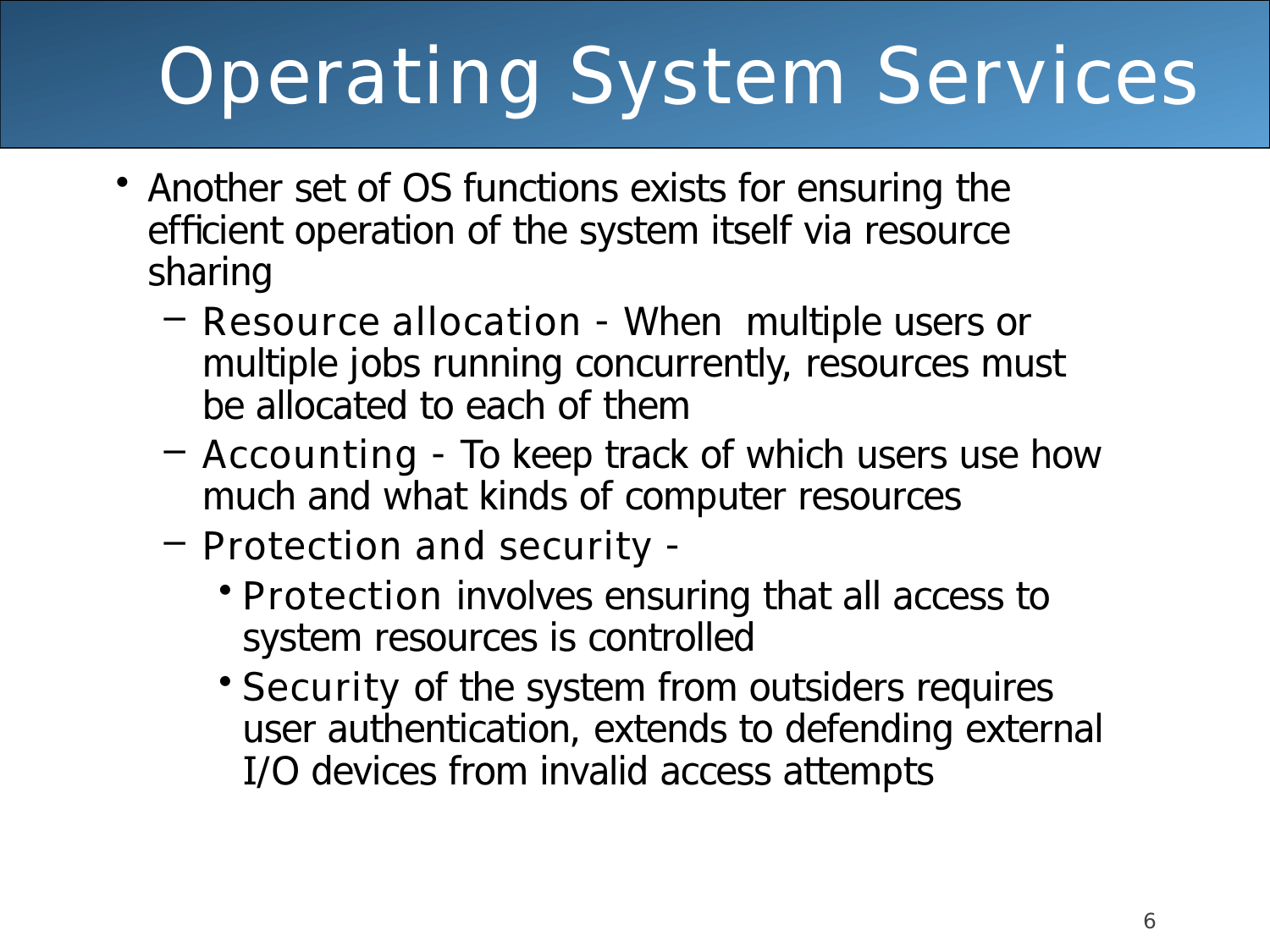

# Operating System Services
Another set of OS functions exists for ensuring the efficient operation of the system itself via resource sharing
Resource allocation - When  multiple users or multiple jobs running concurrently, resources must be allocated to each of them
Accounting - To keep track of which users use how much and what kinds of computer resources
Protection and security -
Protection involves ensuring that all access to system resources is controlled
Security of the system from outsiders requires user authentication, extends to defending external I/O devices from invalid access attempts